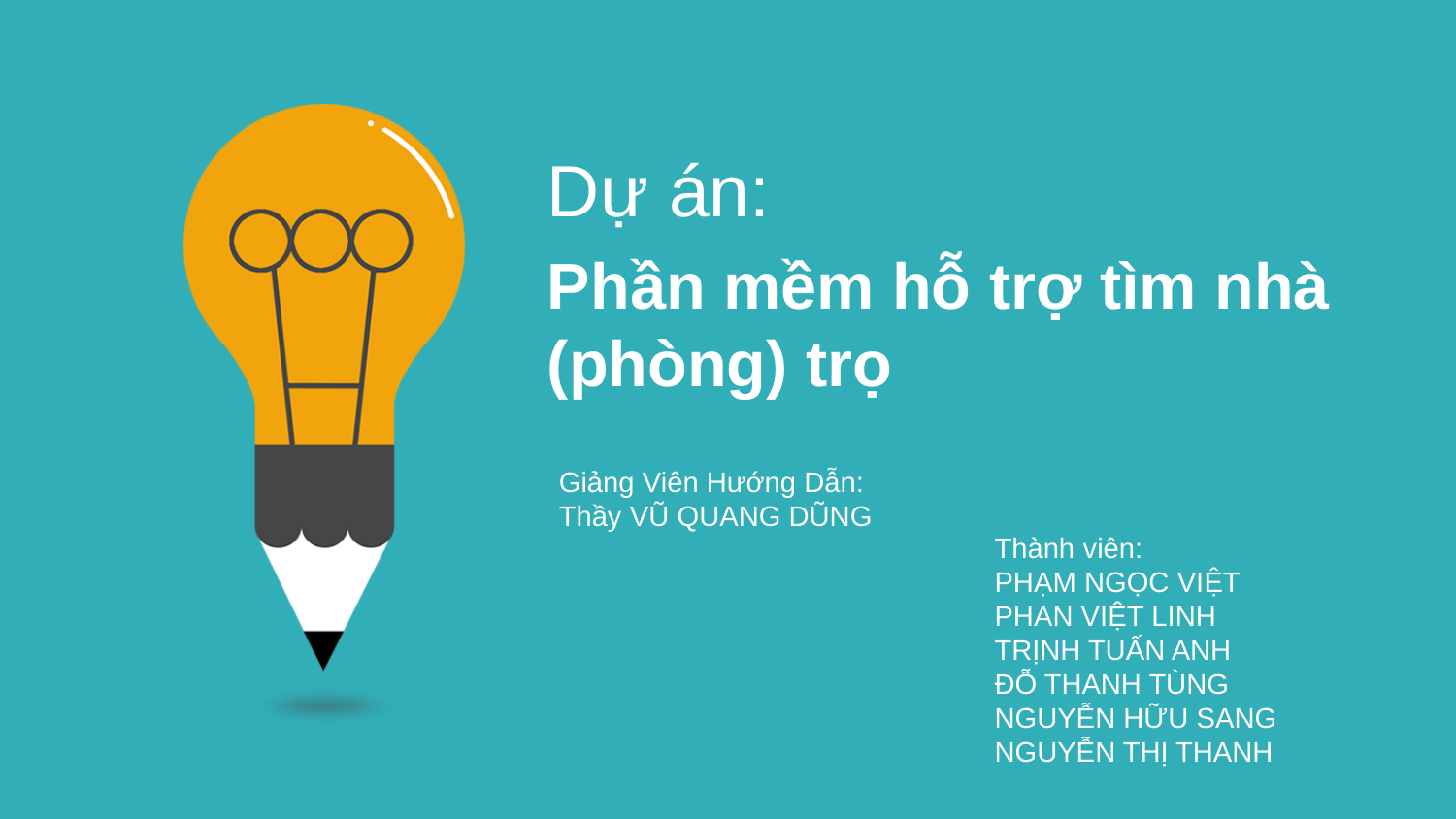

Dự án:
Phần mềm hỗ trợ tìm nhà (phòng) trọ
Giảng Viên Hướng Dẫn:
Thầy VŨ QUANG DŨNG
Thành viên:
PHẠM NGỌC VIỆT
PHAN VIỆT LINH
TRỊNH TUẤN ANH
ĐỖ THANH TÙNG
NGUYỄN HỮU SANG
NGUYỄN THỊ THANH